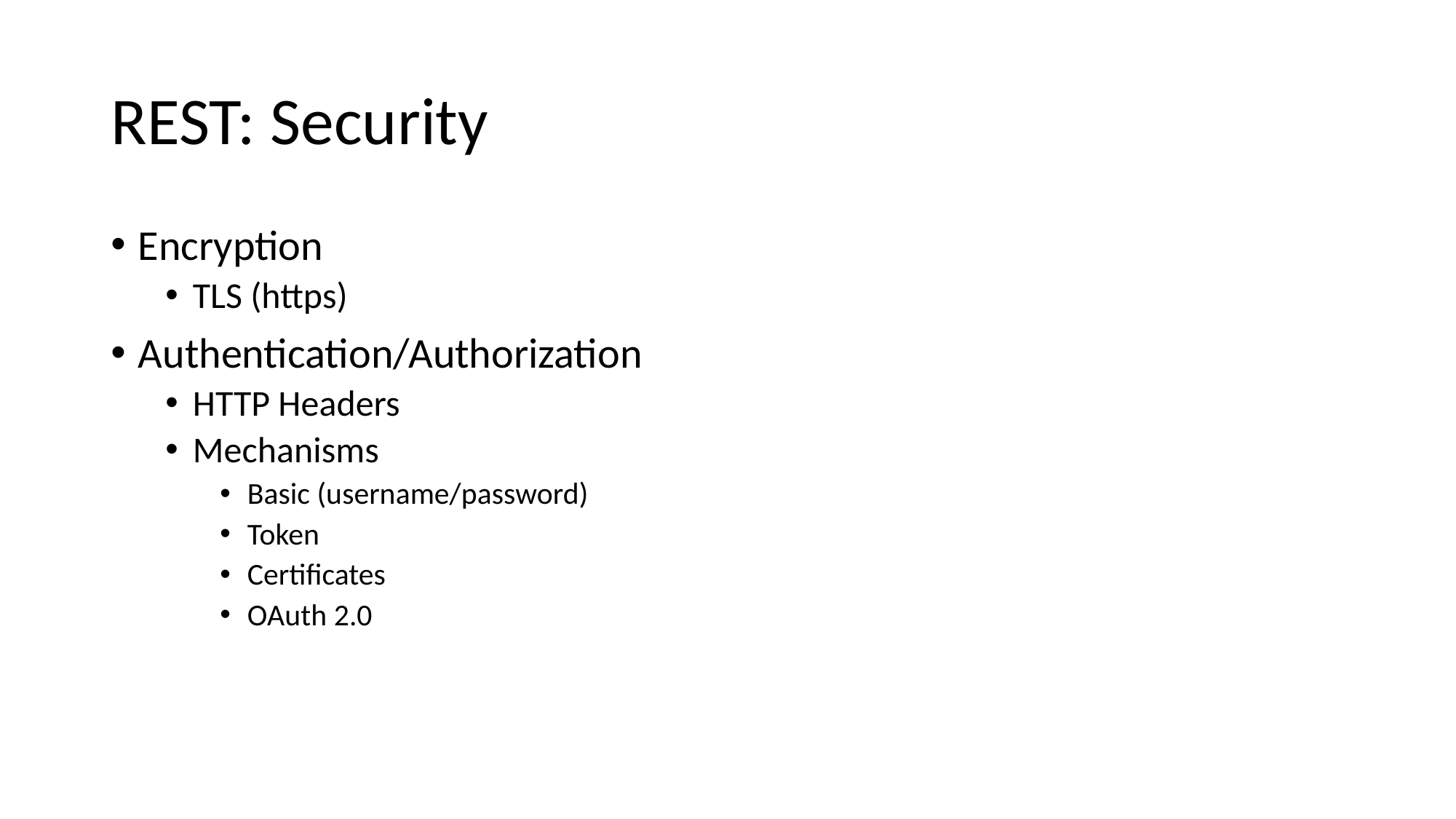

# REST: Security
Encryption
TLS (https)
Authentication/Authorization
HTTP Headers
Mechanisms
Basic (username/password)
Token
Certificates
OAuth 2.0